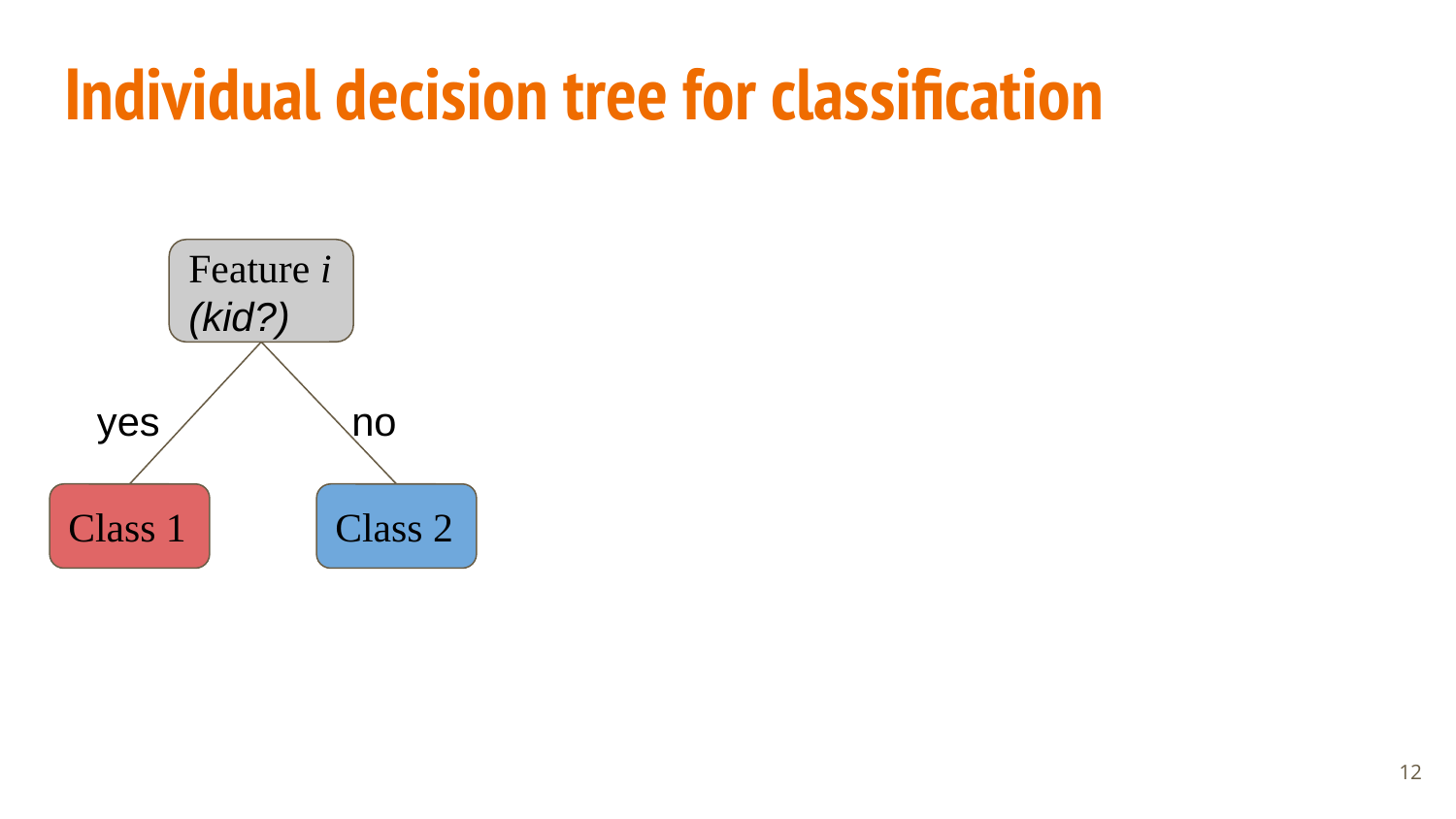

# Individual decision tree for classification
Feature i
(kid?)
yes
no
Class 1
Class 2
12